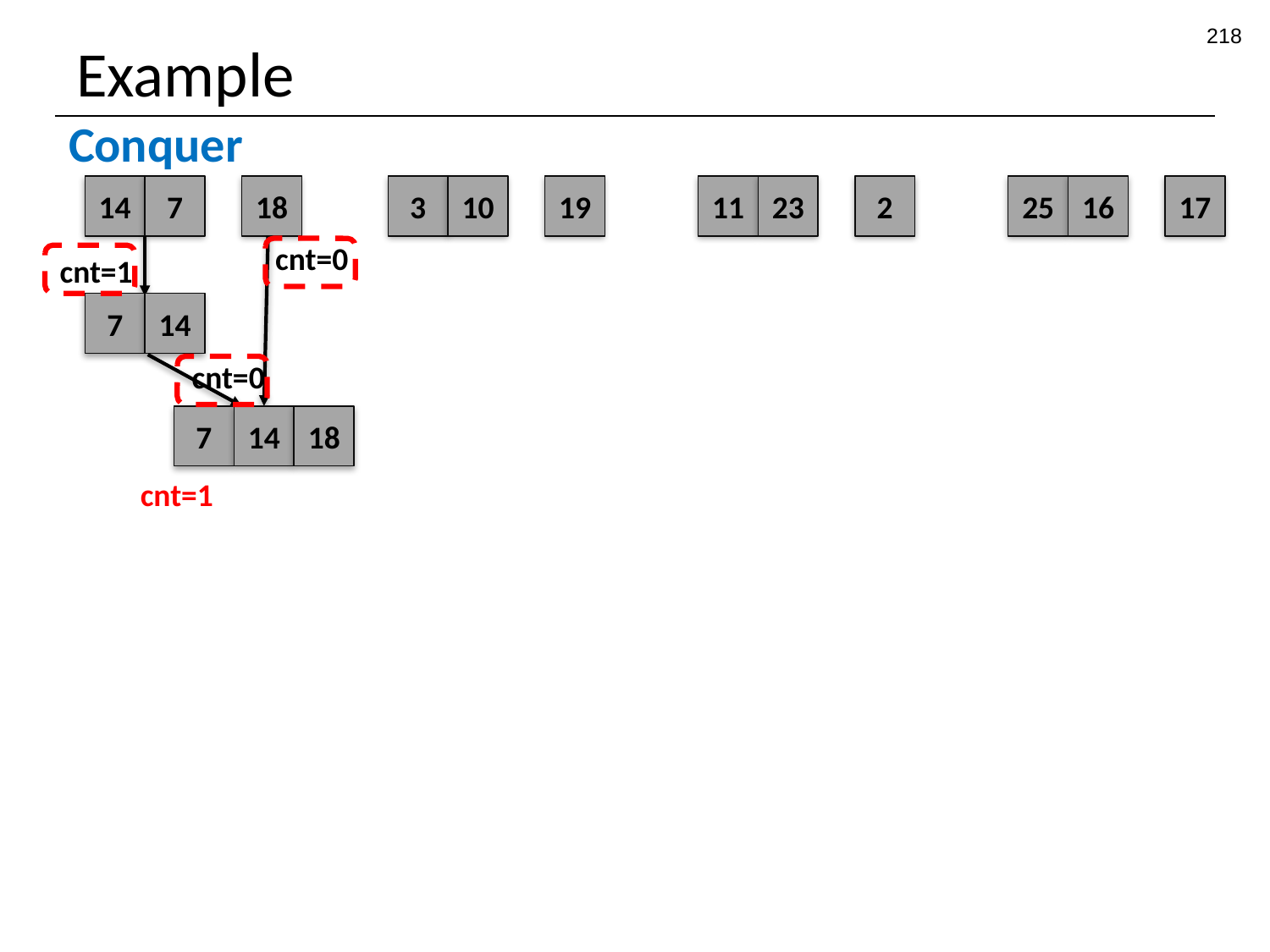

218
# Example
Conquer
14
7
18
3
10
19
11
23
2
25
16
17
cnt=0

cnt=1

7
14
cnt=0

7
14
18
cnt=1